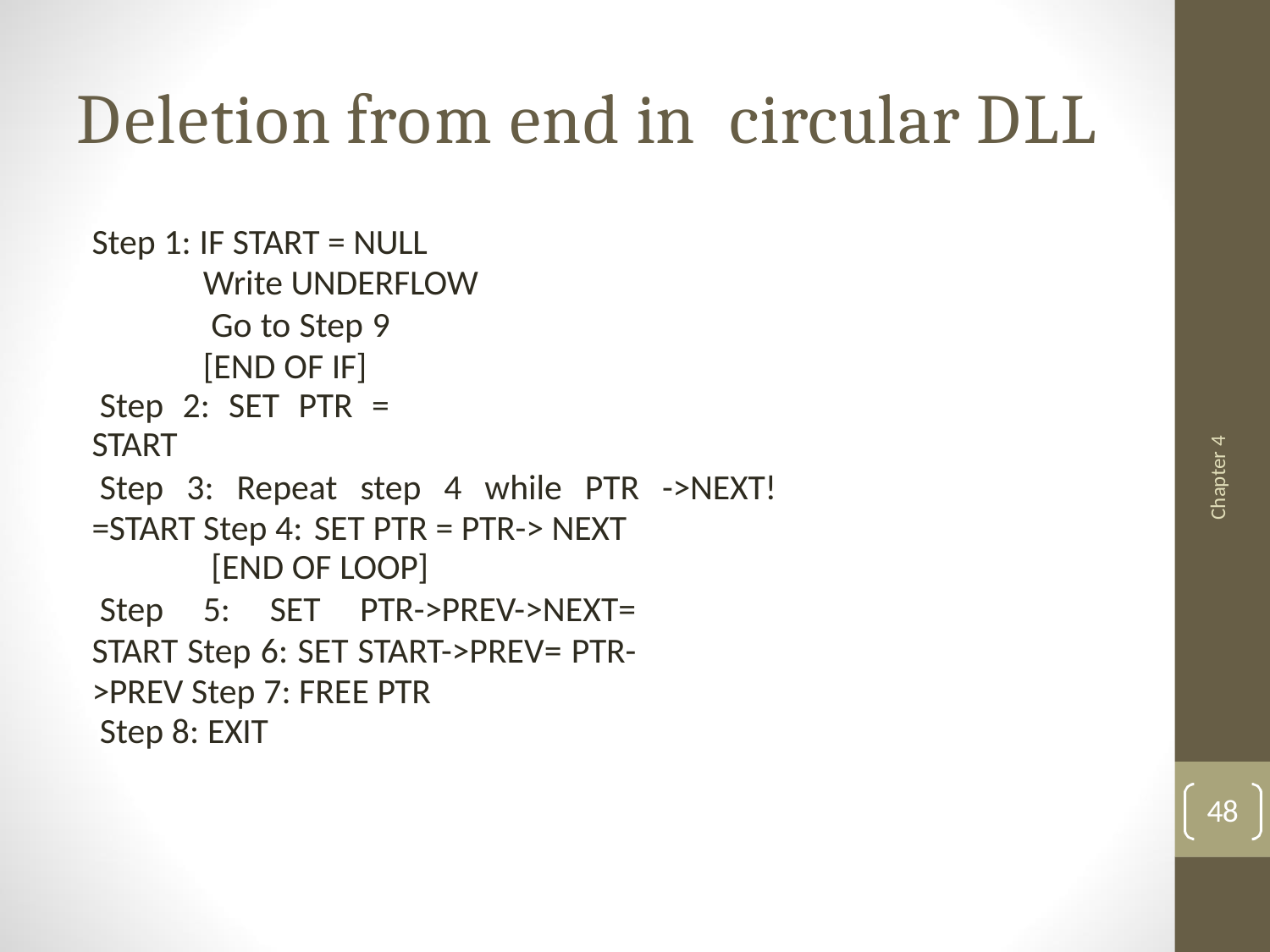

# Deletion from end in	circular DLL
Step 1: IF START = NULL
Write UNDERFLOW
Go to Step 9 [END OF IF]
Step 2: SET PTR = START
Step 3: Repeat step 4 while PTR ->NEXT!=START Step 4: SET PTR = PTR-> NEXT
[END OF LOOP]
Step 5: SET PTR->PREV->NEXT= START Step 6: SET START->PREV= PTR->PREV Step 7: FREE PTR
Step 8: EXIT
Chapter 4

48